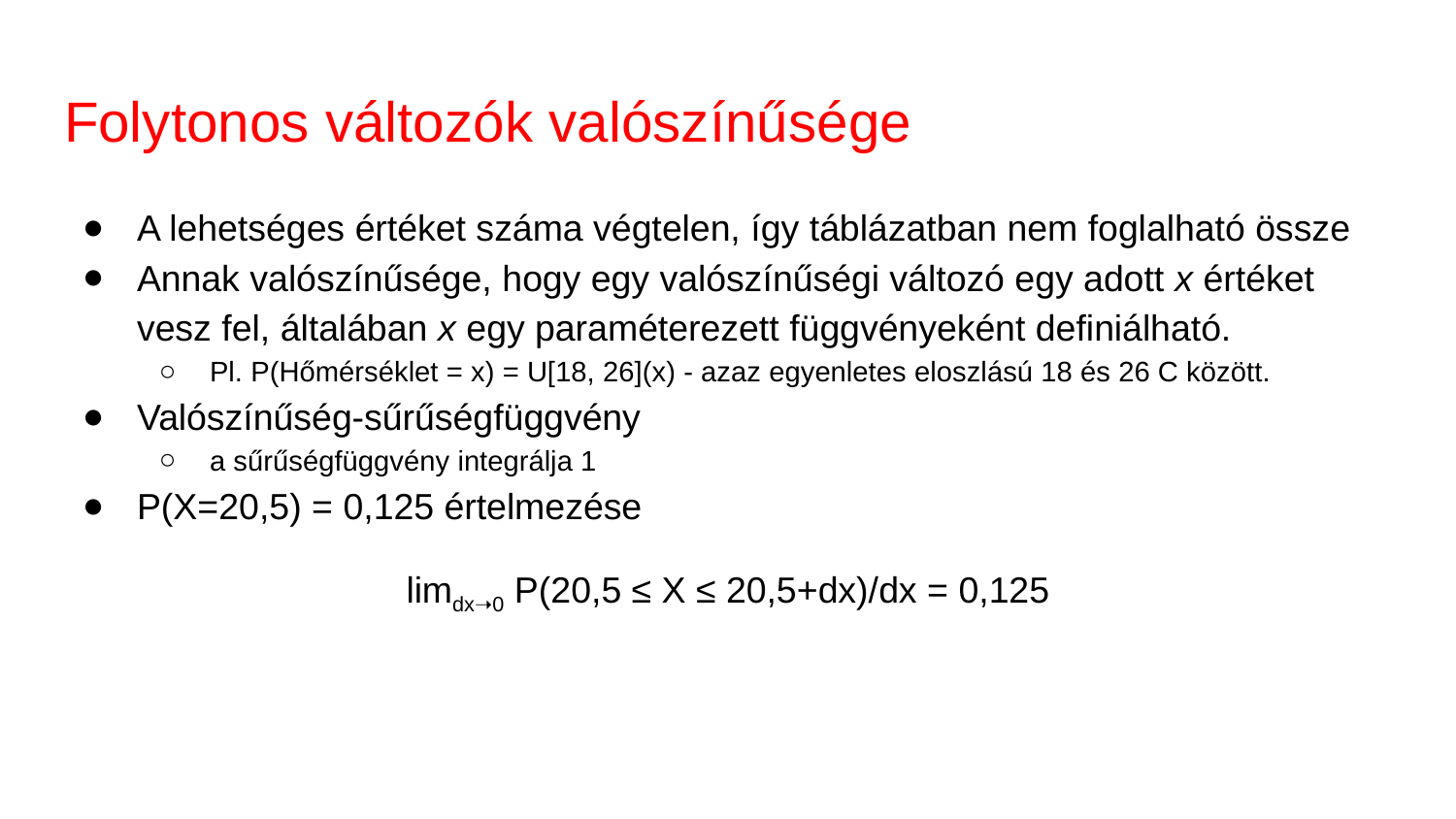

# Folytonos változók valószínűsége
A lehetséges értéket száma végtelen, így táblázatban nem foglalható össze
Annak valószínűsége, hogy egy valószínűségi változó egy adott x értéket vesz fel, általában x egy paraméterezett függvényeként definiálható.
Pl. P(Hőmérséklet = x) = U[18, 26](x) - azaz egyenletes eloszlású 18 és 26 C között.
Valószínűség-sűrűségfüggvény
a sűrűségfüggvény integrálja 1
P(X=20,5) = 0,125 értelmezése
limdx➝0 P(20,5 ≤ X ≤ 20,5+dx)/dx = 0,125